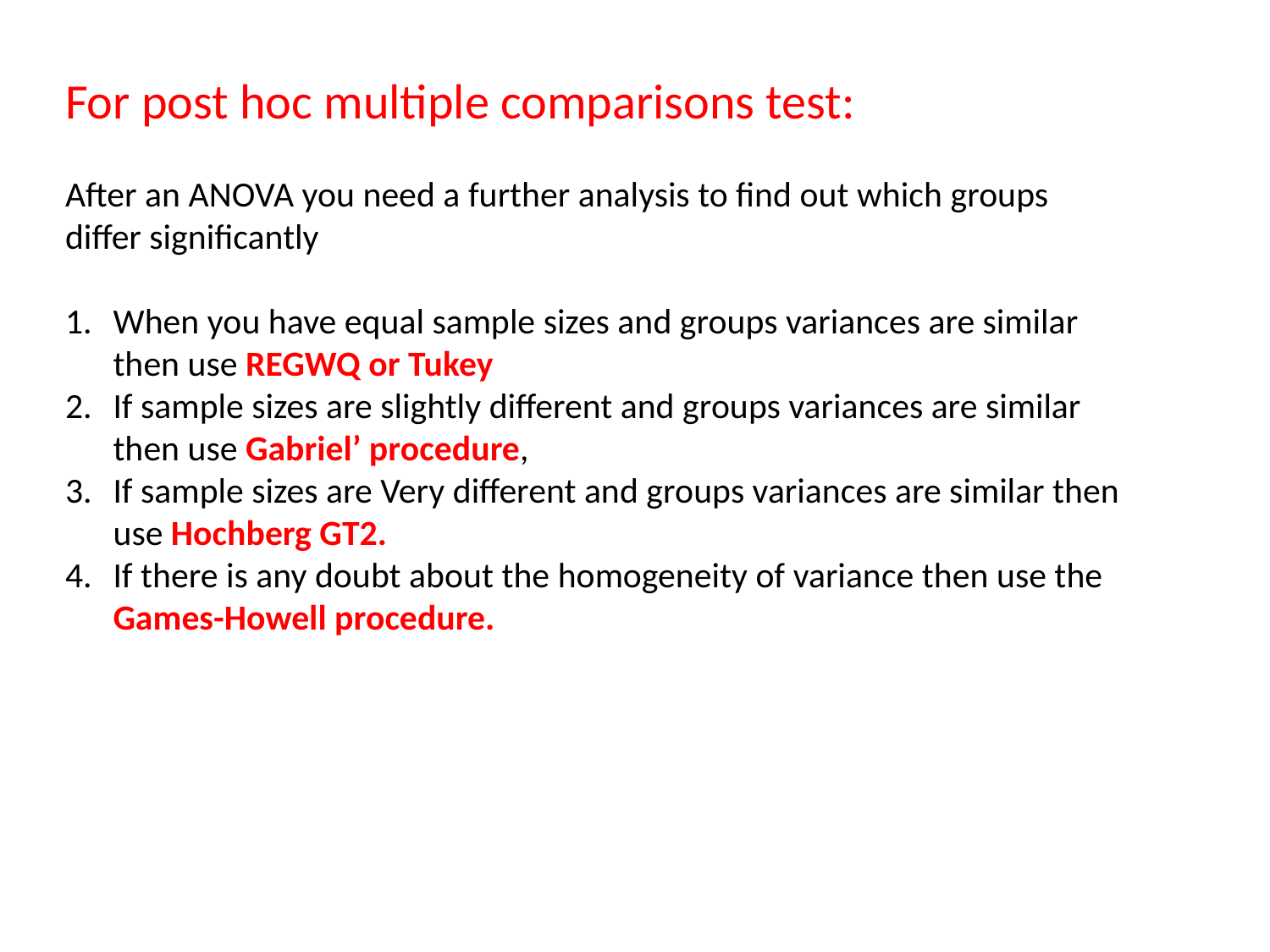

For post hoc multiple comparisons test:

After an ANOVA you need a further analysis to find out which groups differ significantly

When you have equal sample sizes and groups variances are similar then use REGWQ or Tukey
If sample sizes are slightly different and groups variances are similar then use Gabriel’ procedure,
If sample sizes are Very different and groups variances are similar then use Hochberg GT2.
If there is any doubt about the homogeneity of variance then use the Games-Howell procedure.